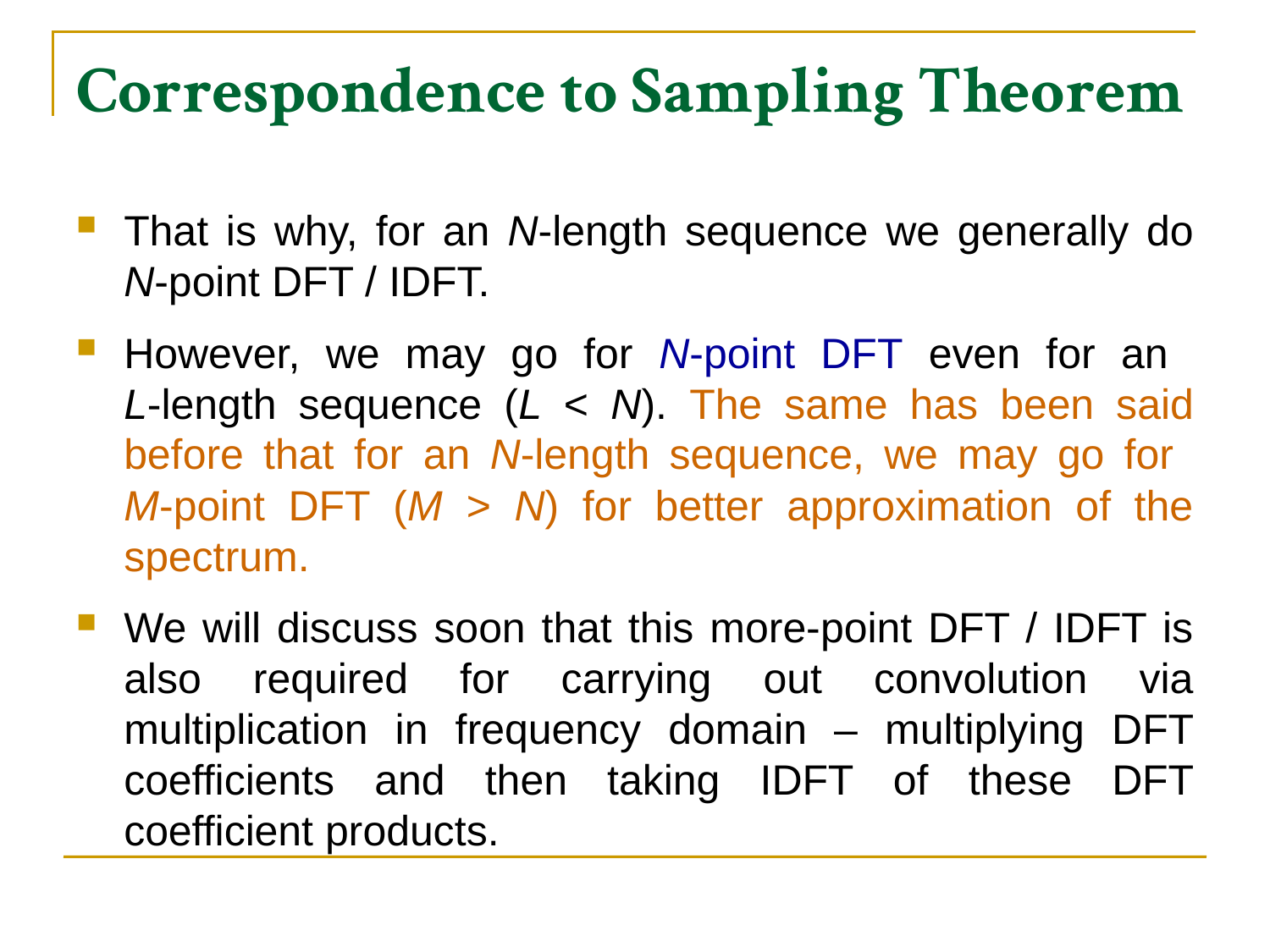

# Correspondence to Sampling Theorem
That is why, for an N-length sequence we generally do N-point DFT / IDFT.
However, we may go for N-point DFT even for an
L-length sequence (L < N). The same has been said before that for an N-length sequence, we may go for
M-point DFT (M > N) for better approximation of the spectrum.
We will discuss soon that this more-point DFT / IDFT is also required for carrying out convolution via multiplication in frequency domain – multiplying DFT coefficients and then taking IDFT of these DFT coefficient products.